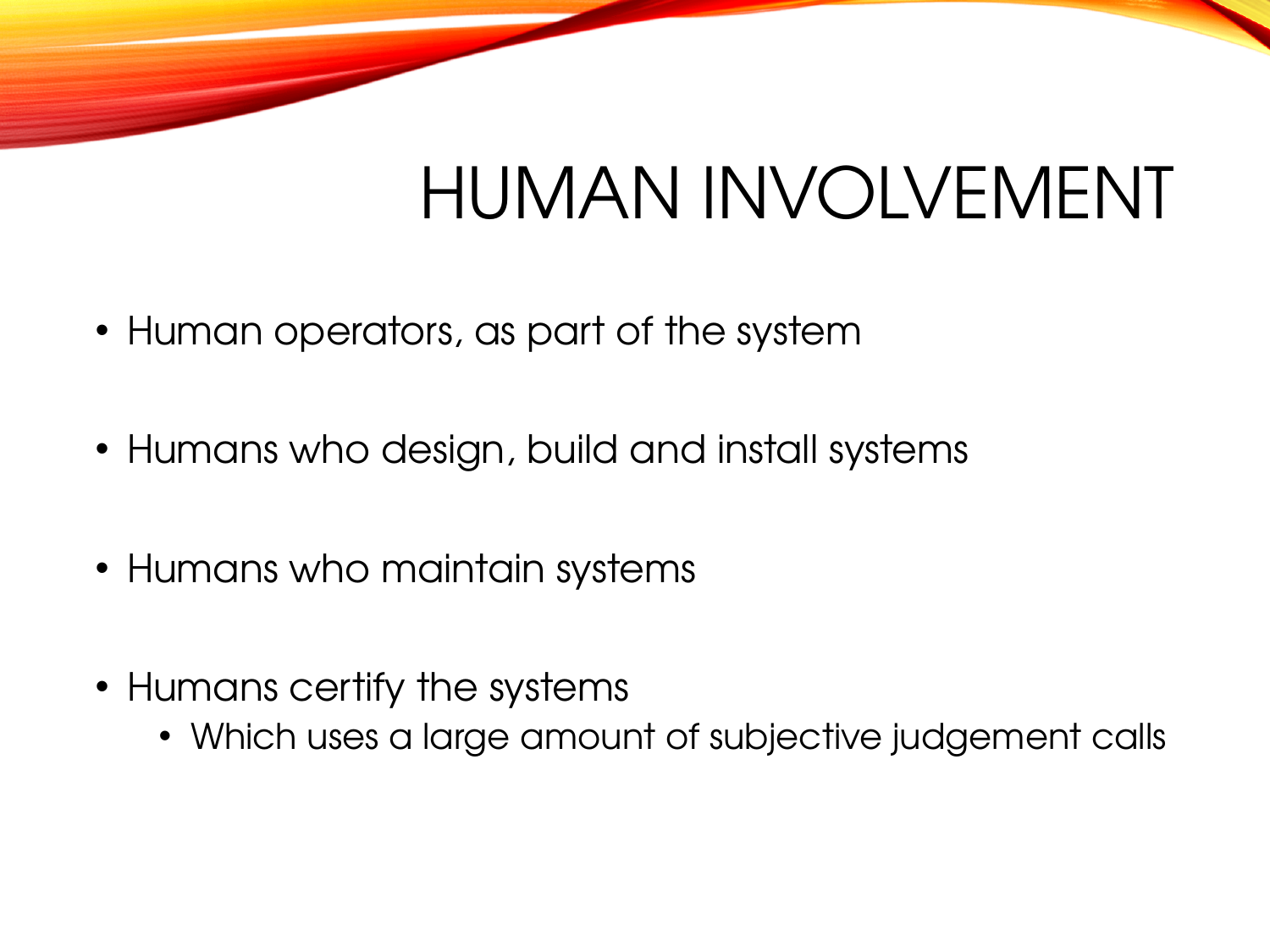

# Human involvement
Human operators, as part of the system

Humans who design, build and install systems

Humans who maintain systems

Humans certify the systems
Which uses a large amount of subjective judgement calls